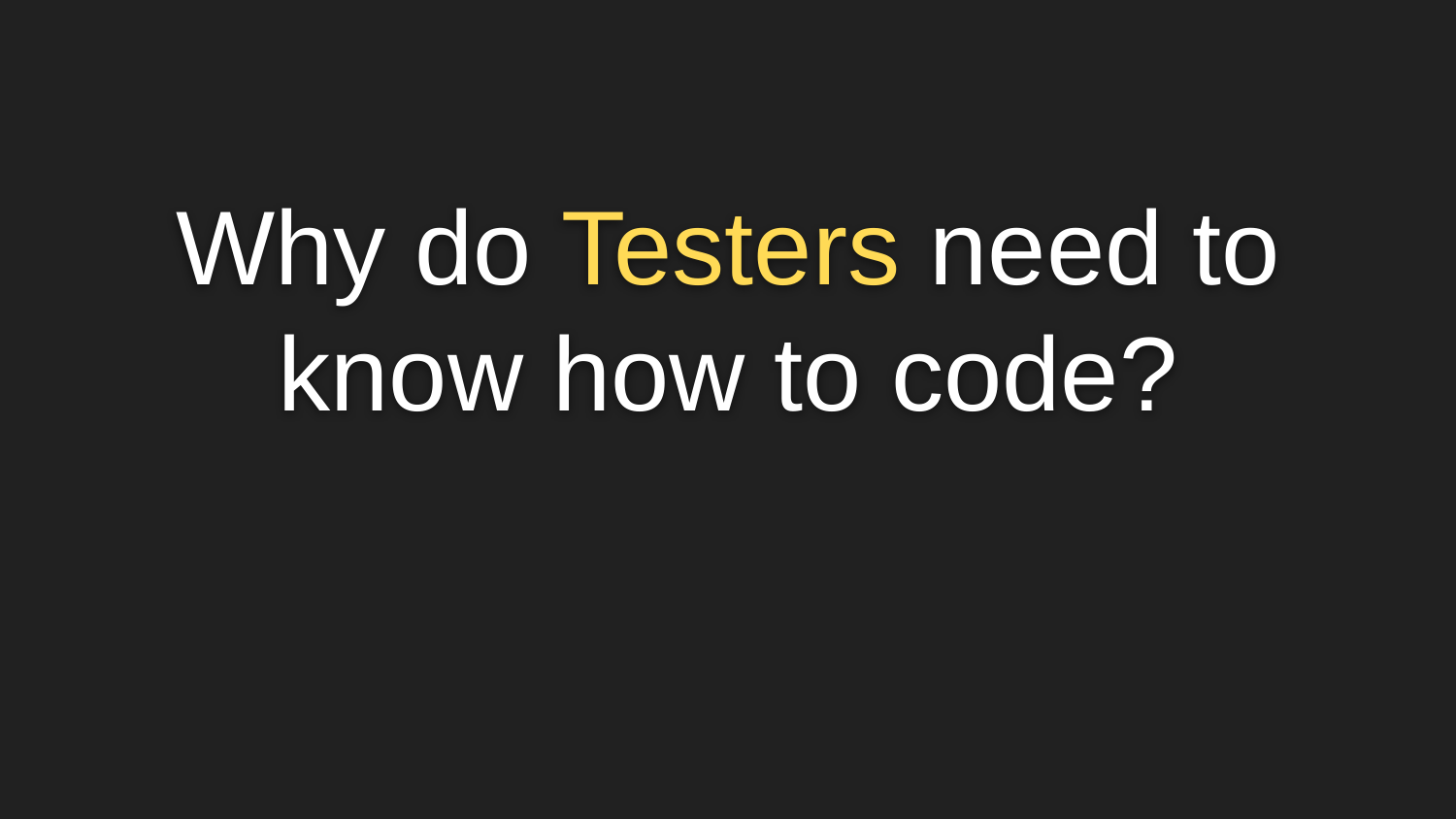

# Why do Testers need to know how to code?